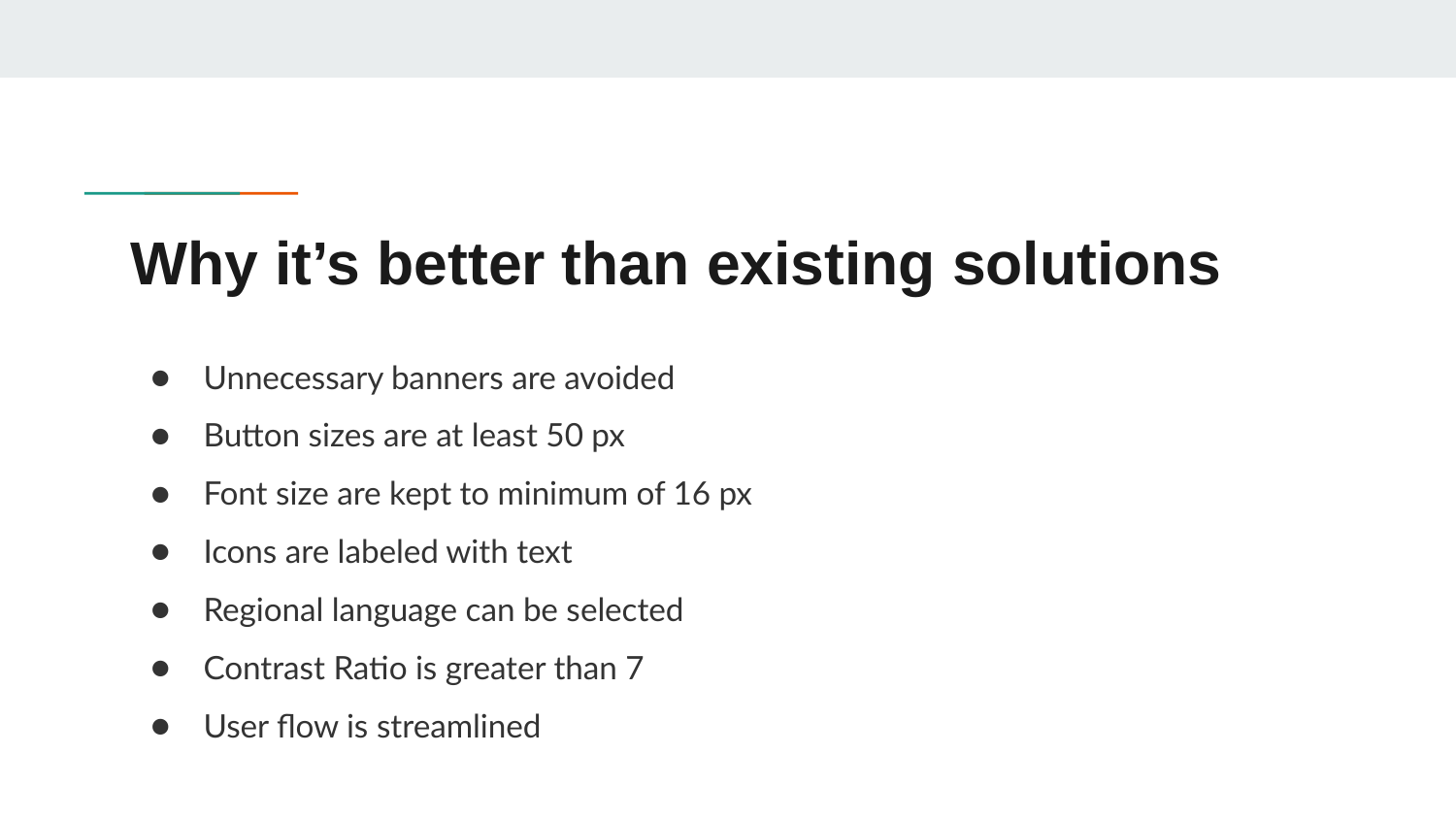

# Why it’s better than existing solutions
Unnecessary banners are avoided
Button sizes are at least 50 px
Font size are kept to minimum of 16 px
Icons are labeled with text
Regional language can be selected
Contrast Ratio is greater than 7
User flow is streamlined